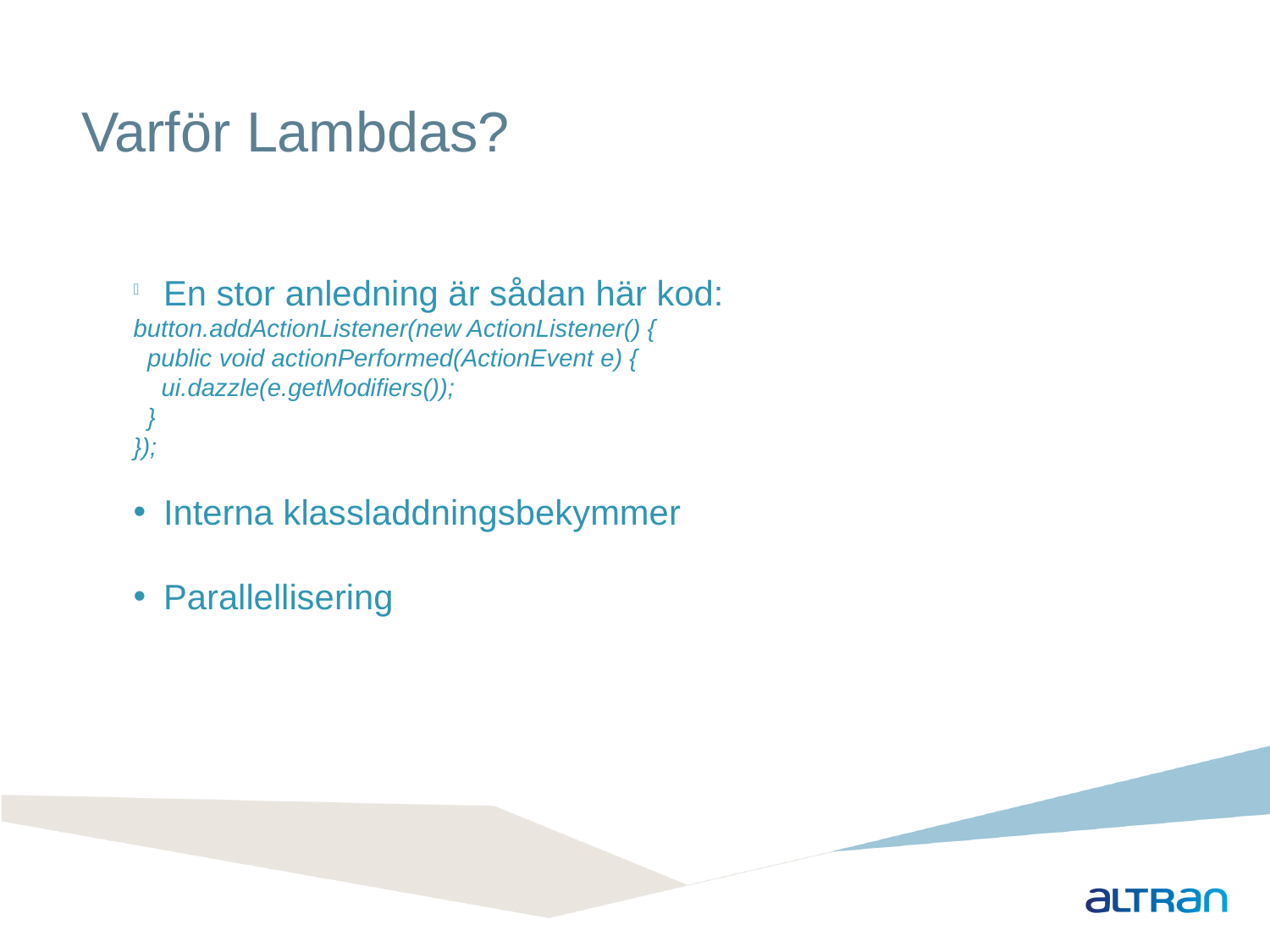

Varför Lambdas?

En stor anledning är sådan här kod:
button.addActionListener(new ActionListener() {
  public void actionPerformed(ActionEvent e) {
    ui.dazzle(e.getModifiers());
  }
});

Interna klassladdningsbekymmer

Parallellisering